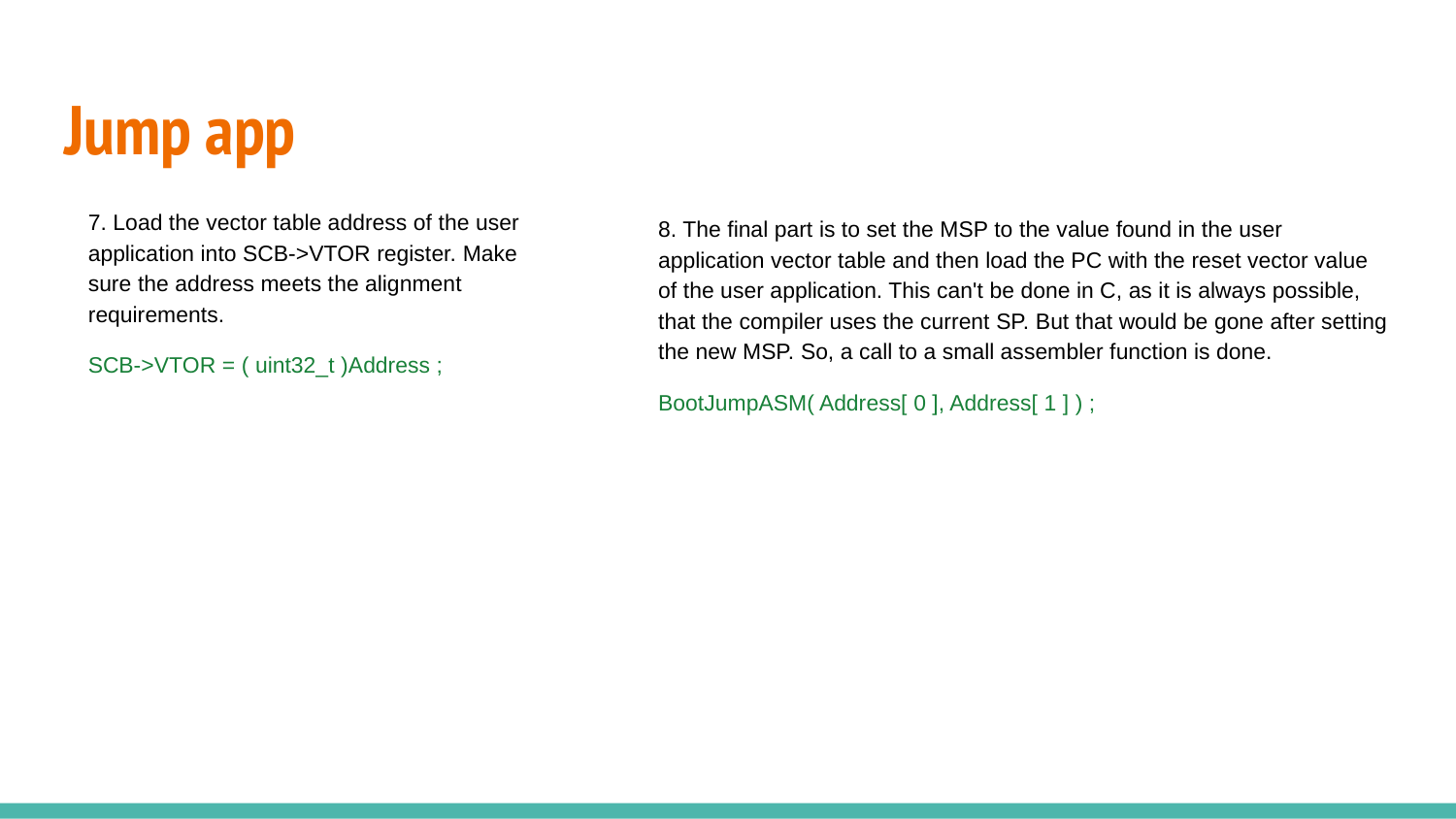

# Jump app

7. Load the vector table address of the user application into SCB->VTOR register. Make sure the address meets the alignment requirements.
SCB->VTOR = ( uint32_t )Address ;

8. The final part is to set the MSP to the value found in the user application vector table and then load the PC with the reset vector value of the user application. This can't be done in C, as it is always possible, that the compiler uses the current SP. But that would be gone after setting the new MSP. So, a call to a small assembler function is done.
BootJumpASM( Address[ 0 ], Address[ 1 ] ) ;